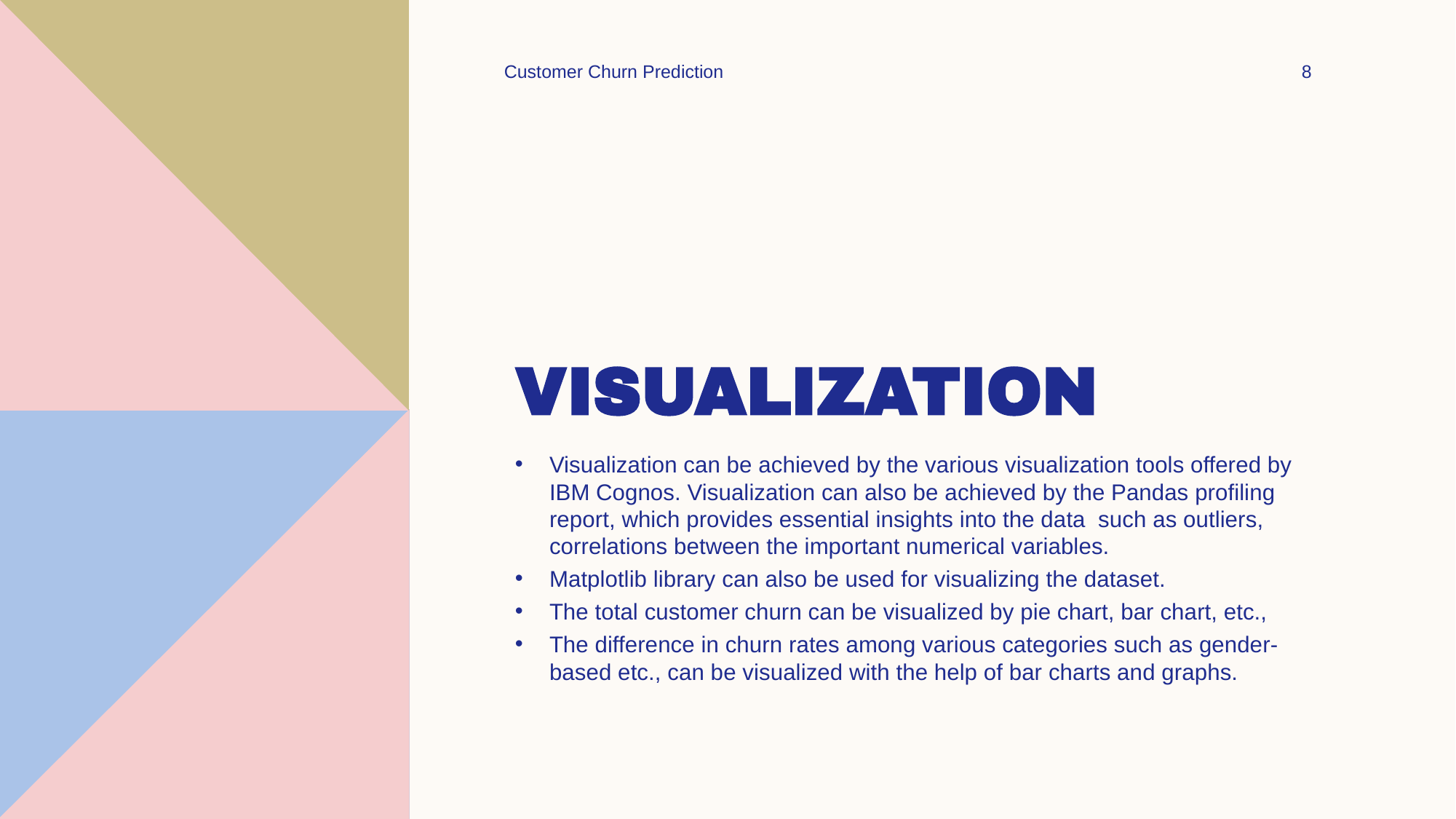

Customer Churn Prediction
8
# VISUALIZATION
Visualization can be achieved by the various visualization tools offered by IBM Cognos. Visualization can also be achieved by the Pandas profiling report, which provides essential insights into the data  such as outliers, correlations between the important numerical variables.
Matplotlib library can also be used for visualizing the dataset.
The total customer churn can be visualized by pie chart, bar chart, etc.,
The difference in churn rates among various categories such as gender-based etc., can be visualized with the help of bar charts and graphs.